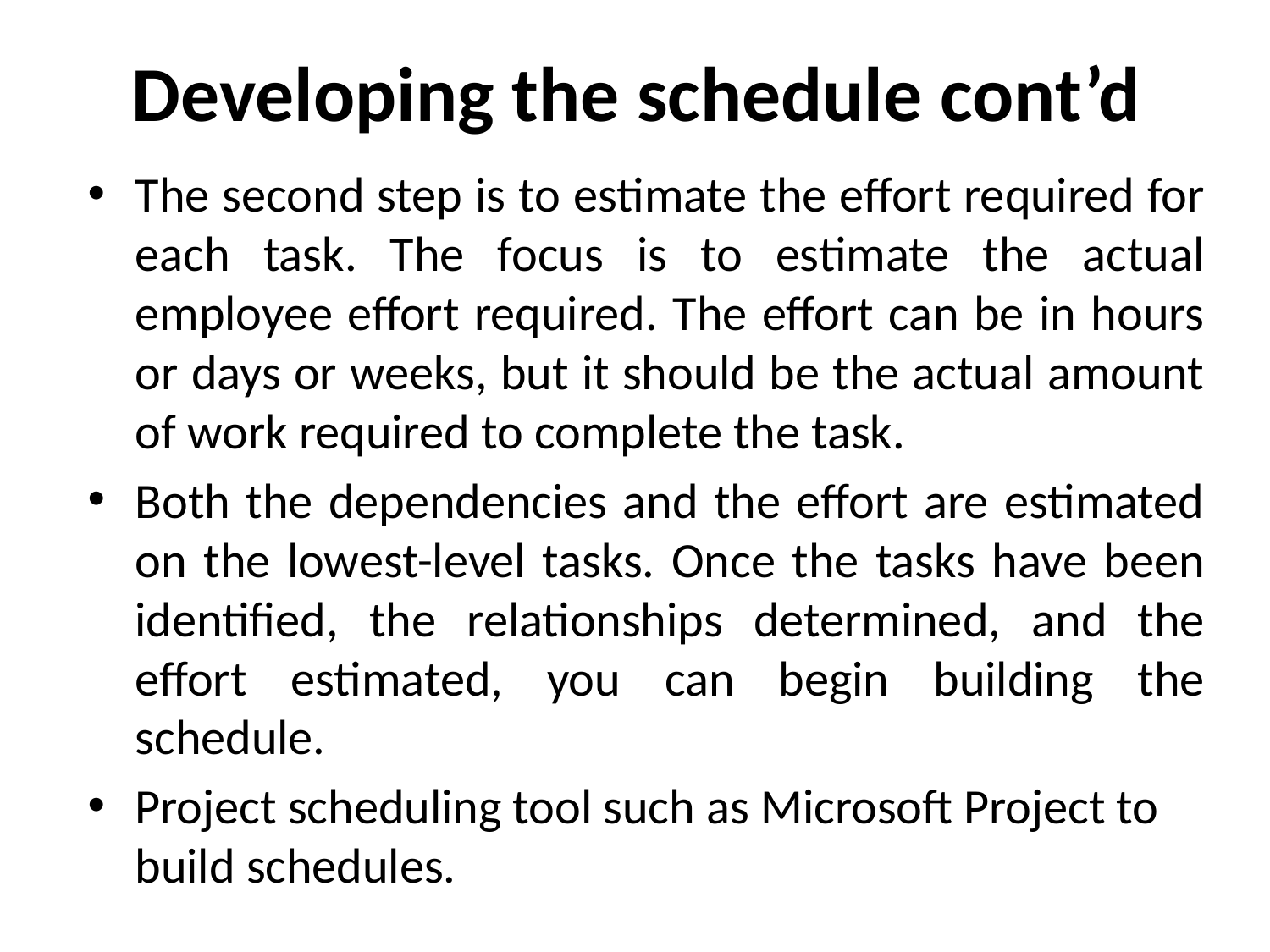

# Developing the schedule cont’d
The second step is to estimate the effort required for each task. The focus is to estimate the actual employee effort required. The effort can be in hours or days or weeks, but it should be the actual amount of work required to complete the task.
Both the dependencies and the effort are estimated on the lowest-level tasks. Once the tasks have been identified, the relationships determined, and the effort estimated, you can begin building the schedule.
Project scheduling tool such as Microsoft Project to build schedules.